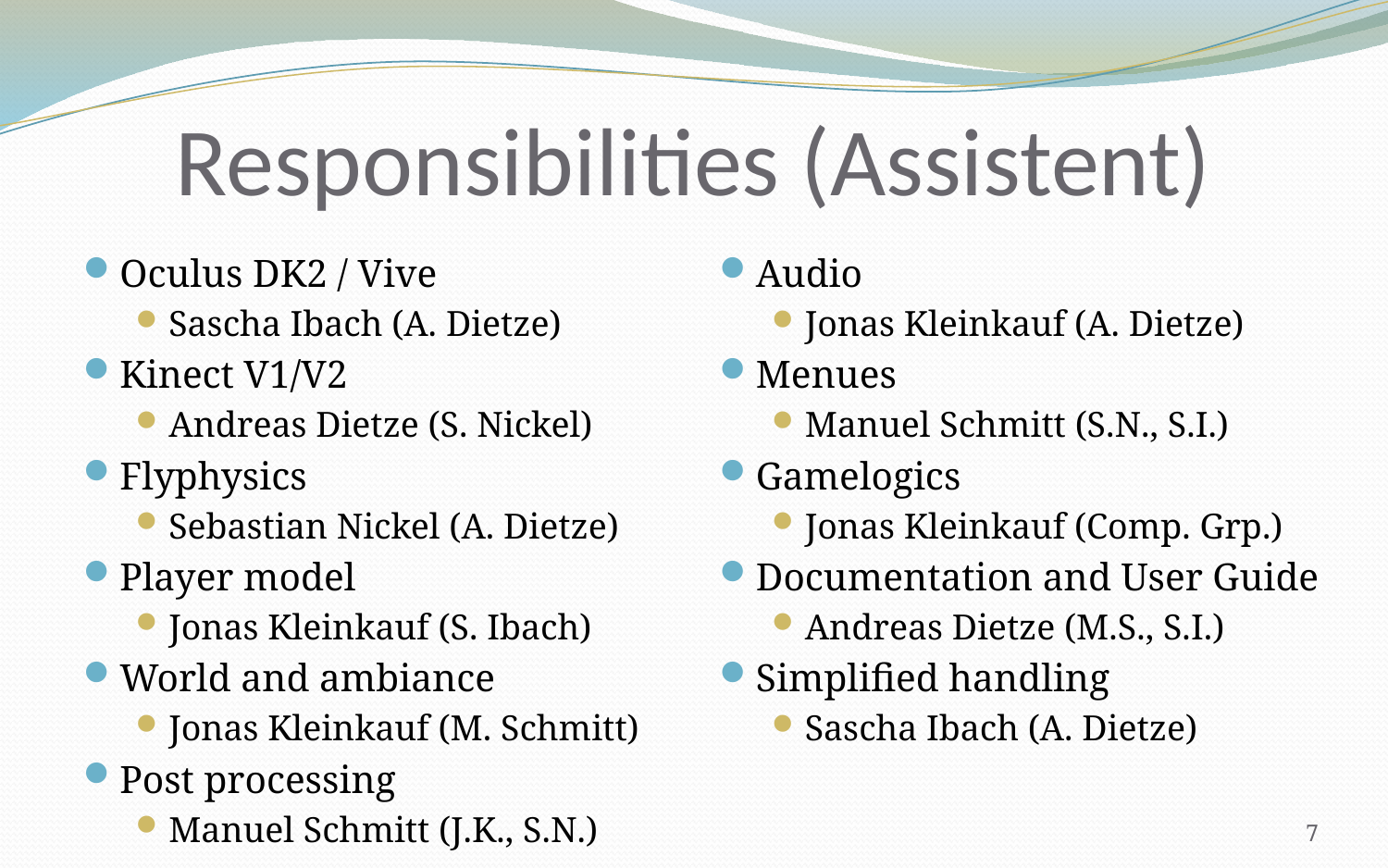

# Responsibilities (Assistent)
Oculus DK2 / Vive
Sascha Ibach (A. Dietze)
Kinect V1/V2
Andreas Dietze (S. Nickel)
Flyphysics
Sebastian Nickel (A. Dietze)
Player model
Jonas Kleinkauf (S. Ibach)
World and ambiance
Jonas Kleinkauf (M. Schmitt)
Post processing
Manuel Schmitt (J.K., S.N.)

Audio
Jonas Kleinkauf (A. Dietze)
Menues
Manuel Schmitt (S.N., S.I.)
Gamelogics
Jonas Kleinkauf (Comp. Grp.)
Documentation and User Guide
Andreas Dietze (M.S., S.I.)
Simplified handling
Sascha Ibach (A. Dietze)

7